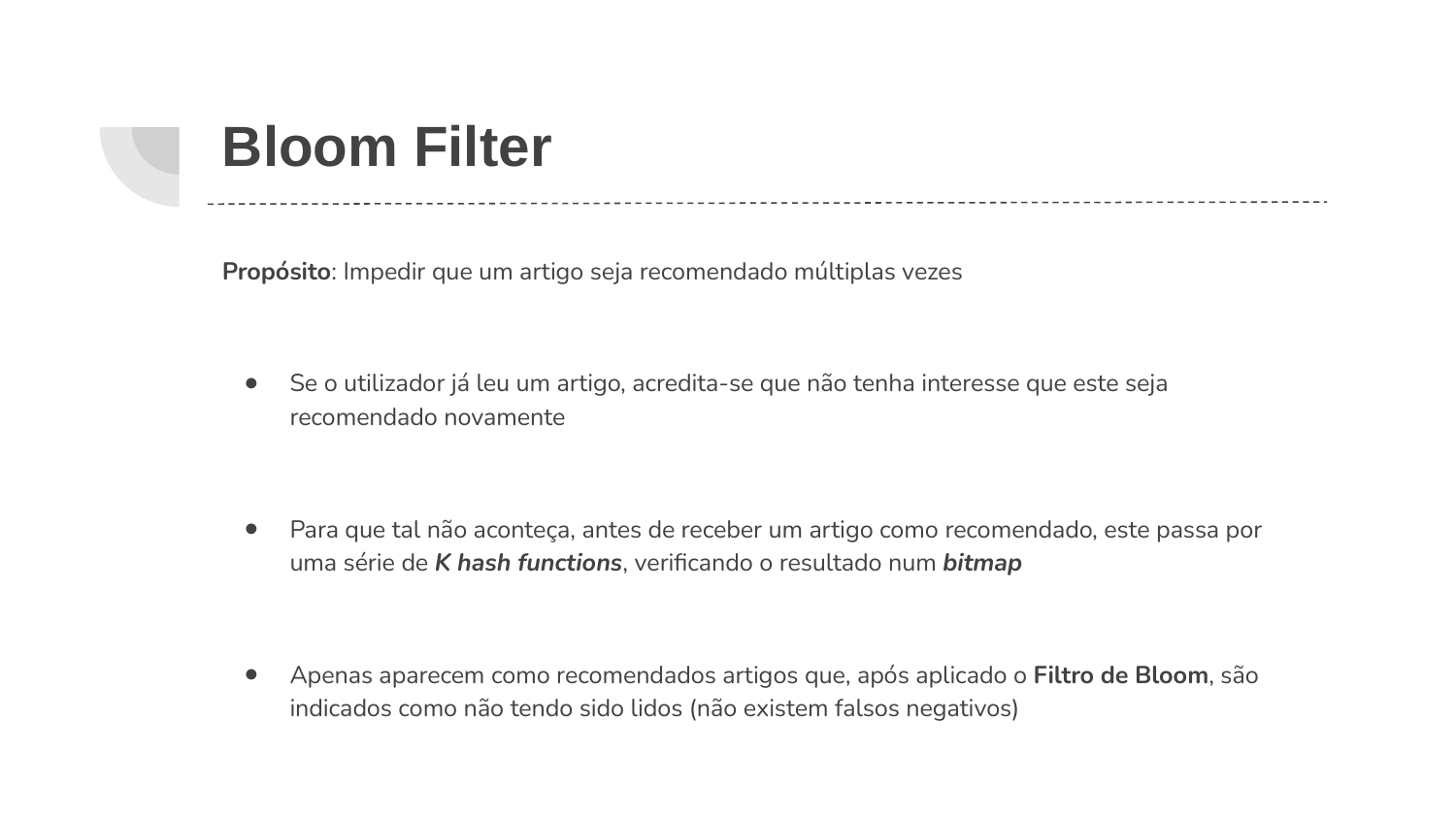

# Bloom Filter
Propósito: Impedir que um artigo seja recomendado múltiplas vezes

Se o utilizador já leu um artigo, acredita-se que não tenha interesse que este seja recomendado novamente

Para que tal não aconteça, antes de receber um artigo como recomendado, este passa por uma série de K hash functions, verificando o resultado num bitmap

Apenas aparecem como recomendados artigos que, após aplicado o Filtro de Bloom, são indicados como não tendo sido lidos (não existem falsos negativos)